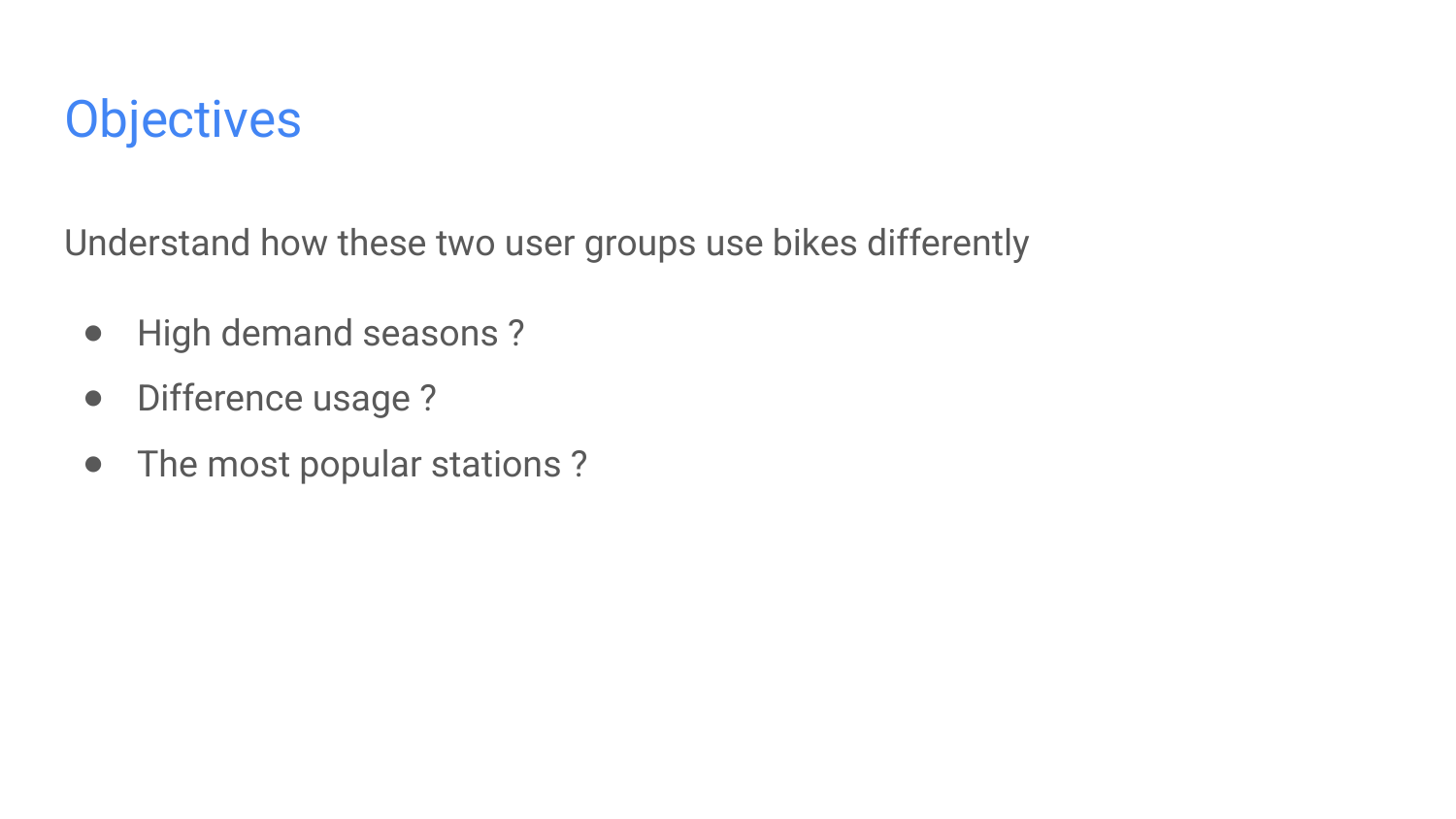

# Objectives
Understand how these two user groups use bikes differently
High demand seasons ?
Difference usage ?
The most popular stations ?